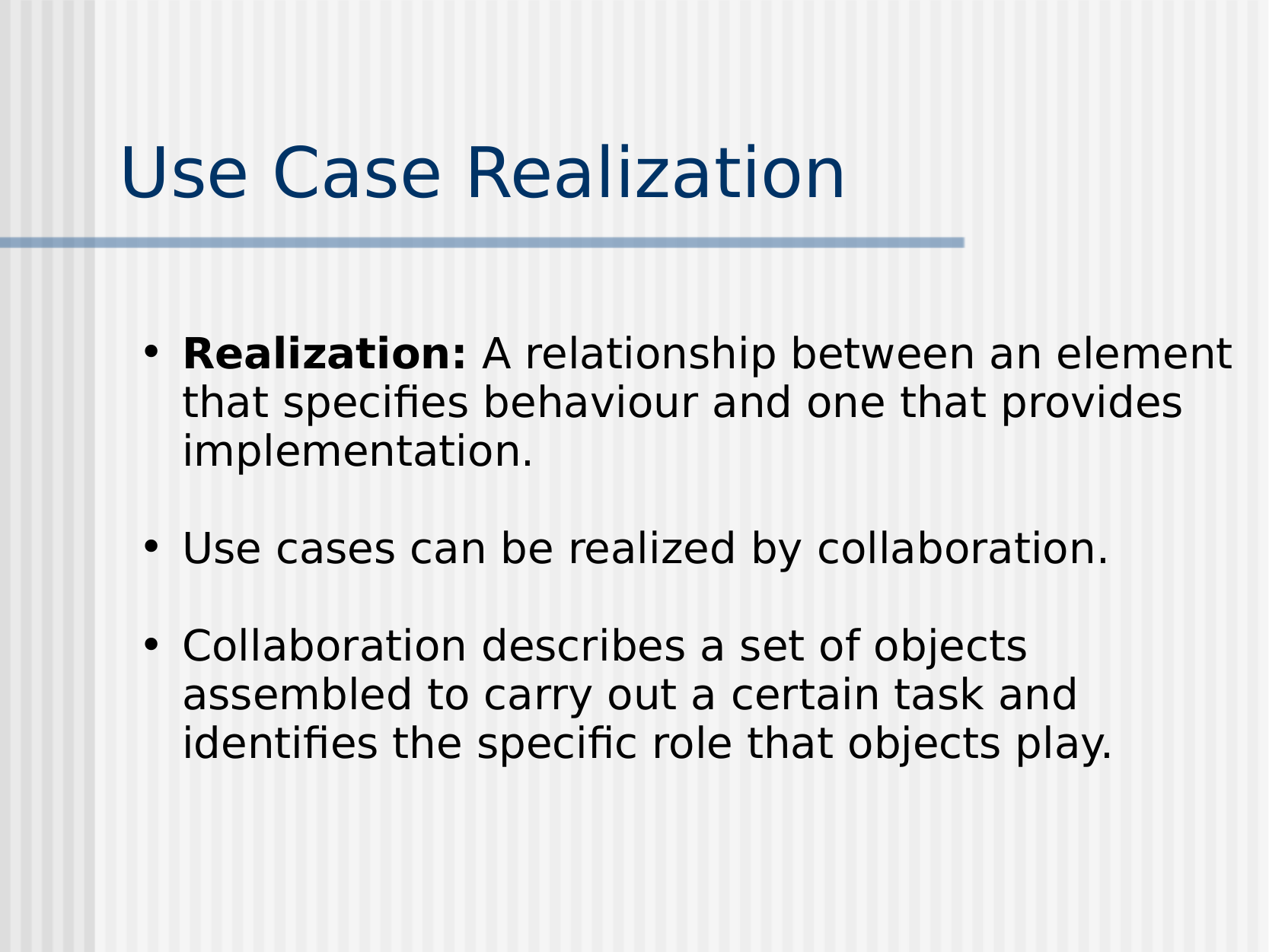

Use Case Realization

Realization: A relationship between an element that specifies behaviour and one that provides implementation.

Use cases can be realized by collaboration.

Collaboration describes a set of objects assembled to carry out a certain task and identifies the specific role that objects play.